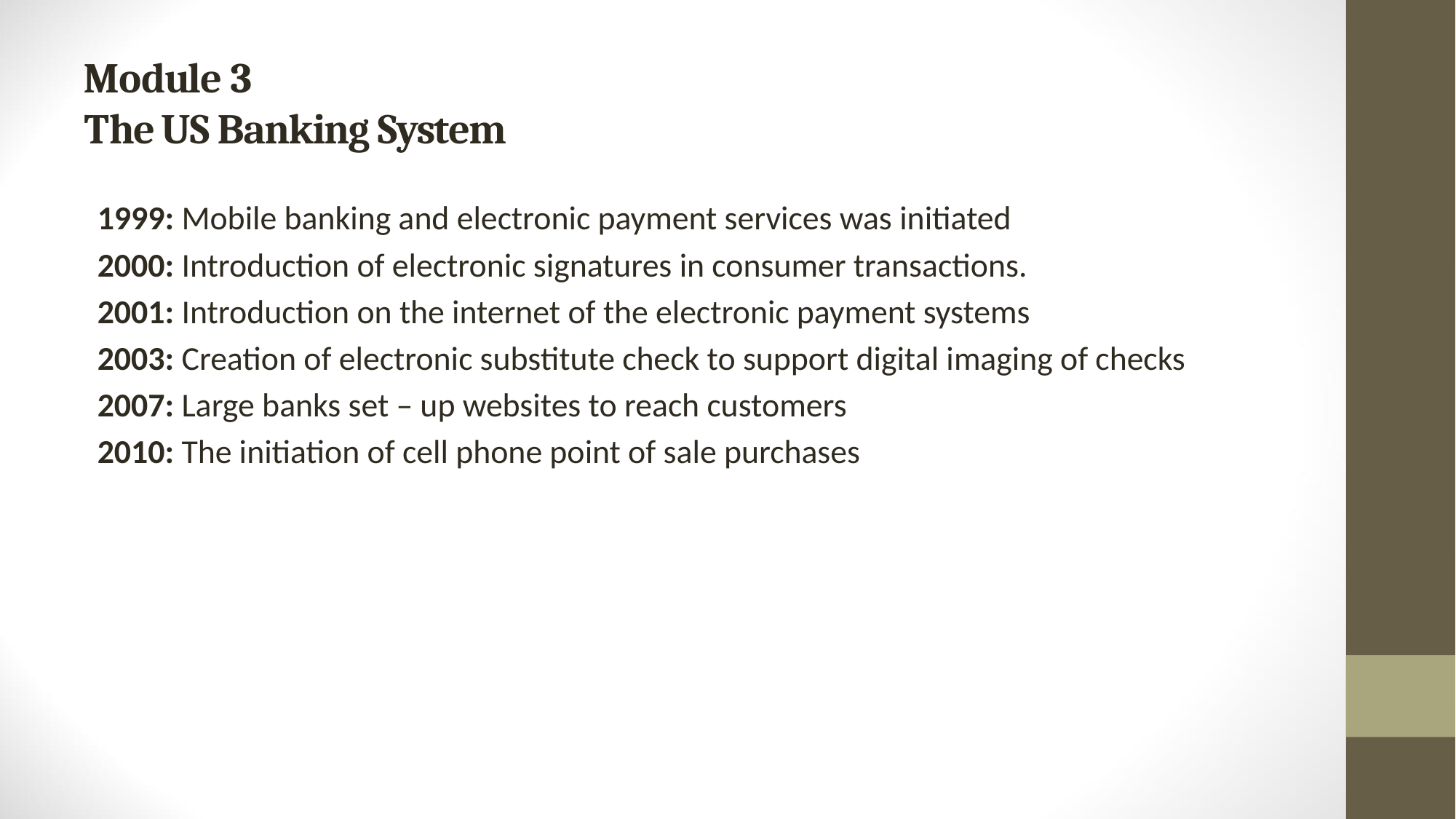

# Module 3 The US Banking System
1999: Mobile banking and electronic payment services was initiated
2000: Introduction of electronic signatures in consumer transactions.
2001: Introduction on the internet of the electronic payment systems
2003: Creation of electronic substitute check to support digital imaging of checks
2007: Large banks set – up websites to reach customers
2010: The initiation of cell phone point of sale purchases